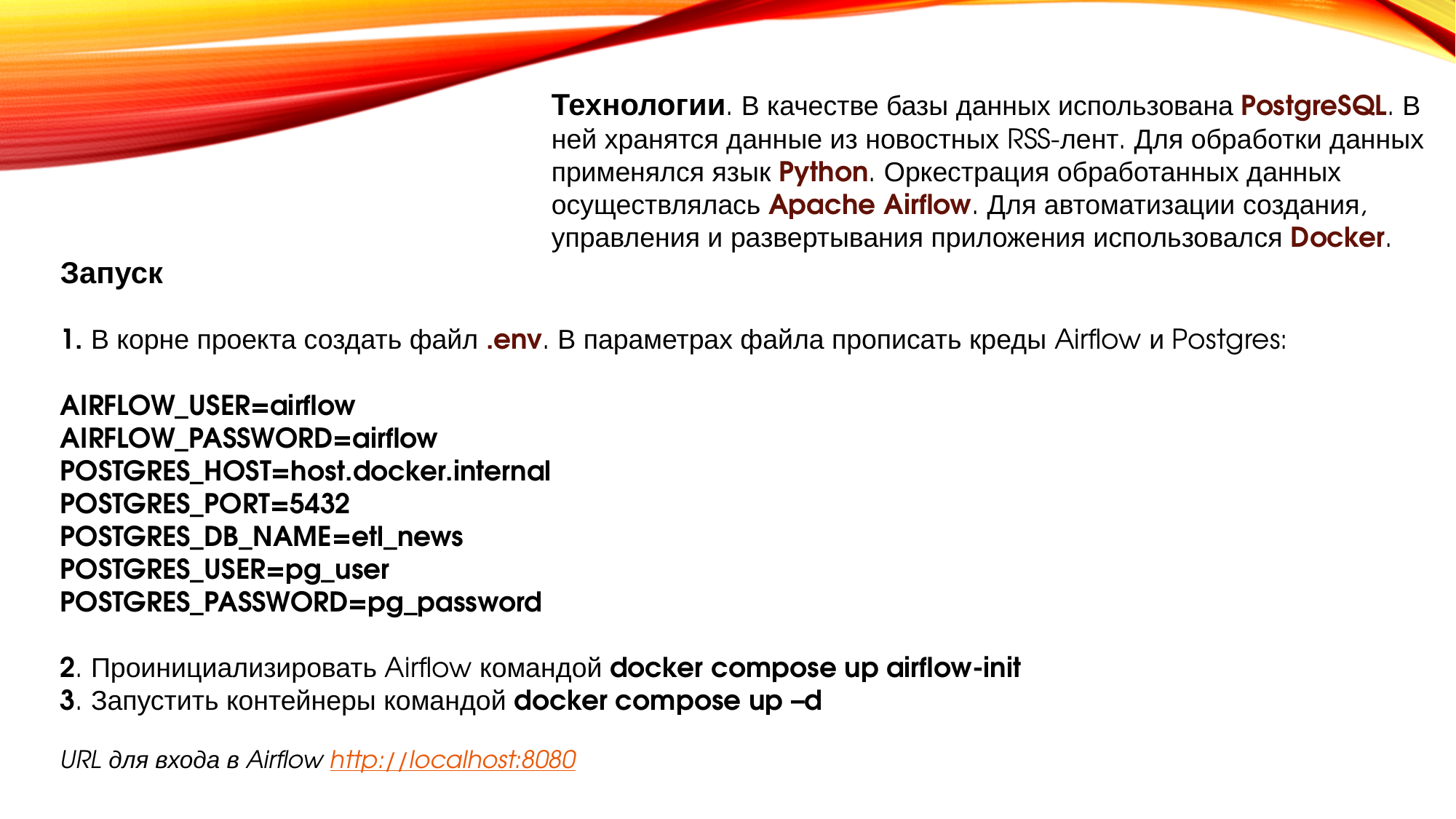

Технологии. В качестве базы данных использована PostgreSQL. В ней хранятся данные из новостных RSS-лент. Для обработки данных применялся язык Python. Оркестрация обработанных данных осуществлялась Apache Airflow. Для автоматизации создания, управления и развертывания приложения использовался Docker.
Запуск

1. В корне проекта создать файл .env. В параметрах файла прописать креды Airflow и Postgres:

AIRFLOW_USER=airflow
AIRFLOW_PASSWORD=airflow
POSTGRES_HOST=host.docker.internal
POSTGRES_PORT=5432
POSTGRES_DB_NAME=etl_news
POSTGRES_USER=pg_user
POSTGRES_PASSWORD=pg_password

2. Проинициализировать Airflow командой docker compose up airflow-init
3. Запустить контейнеры командой docker compose up –d

URL для входа в Airflow http://localhost:8080